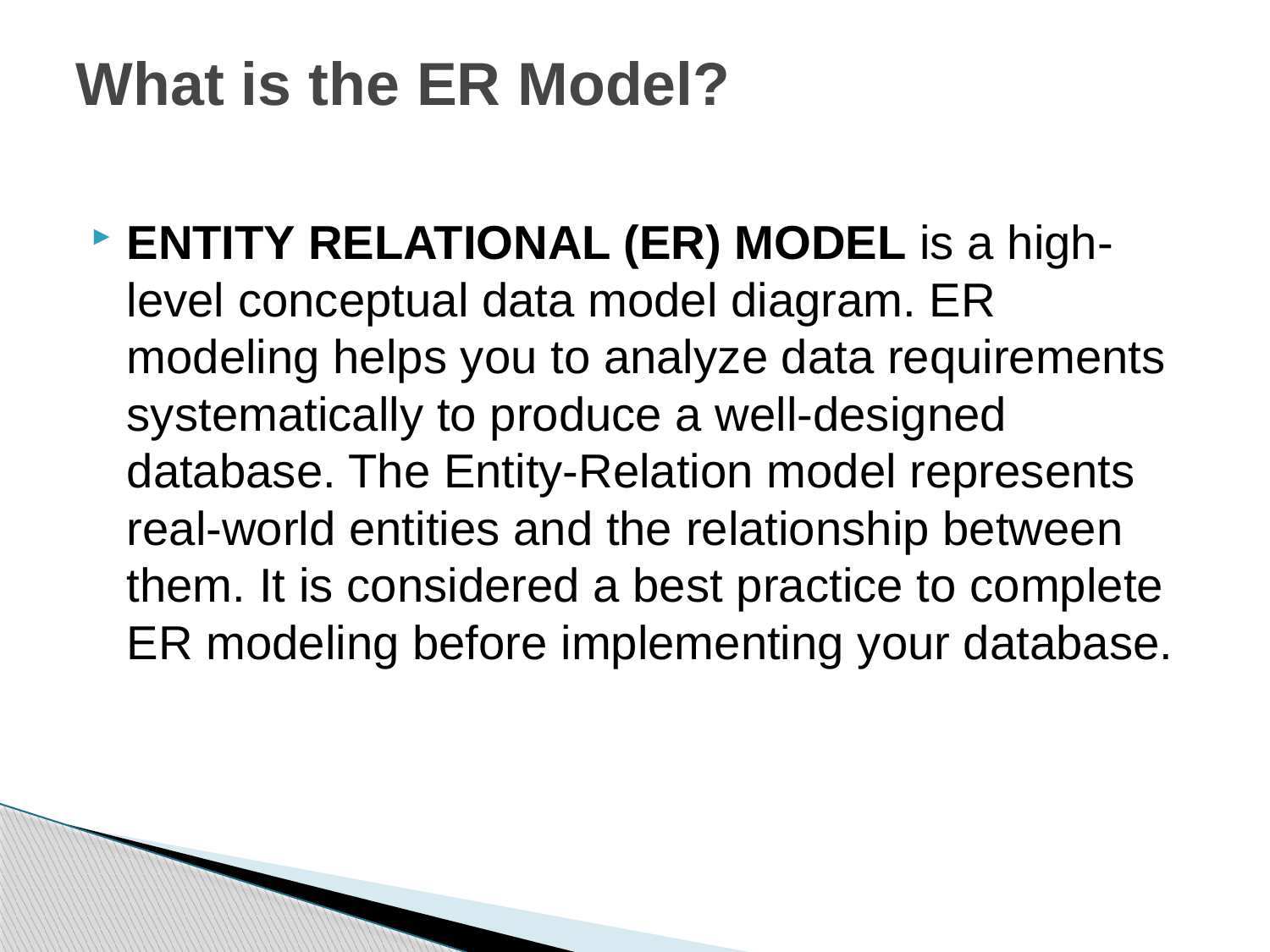

# What is the ER Model?
ENTITY RELATIONAL (ER) MODEL is a high-level conceptual data model diagram. ER modeling helps you to analyze data requirements systematically to produce a well-designed database. The Entity-Relation model represents real-world entities and the relationship between them. It is considered a best practice to complete ER modeling before implementing your database.